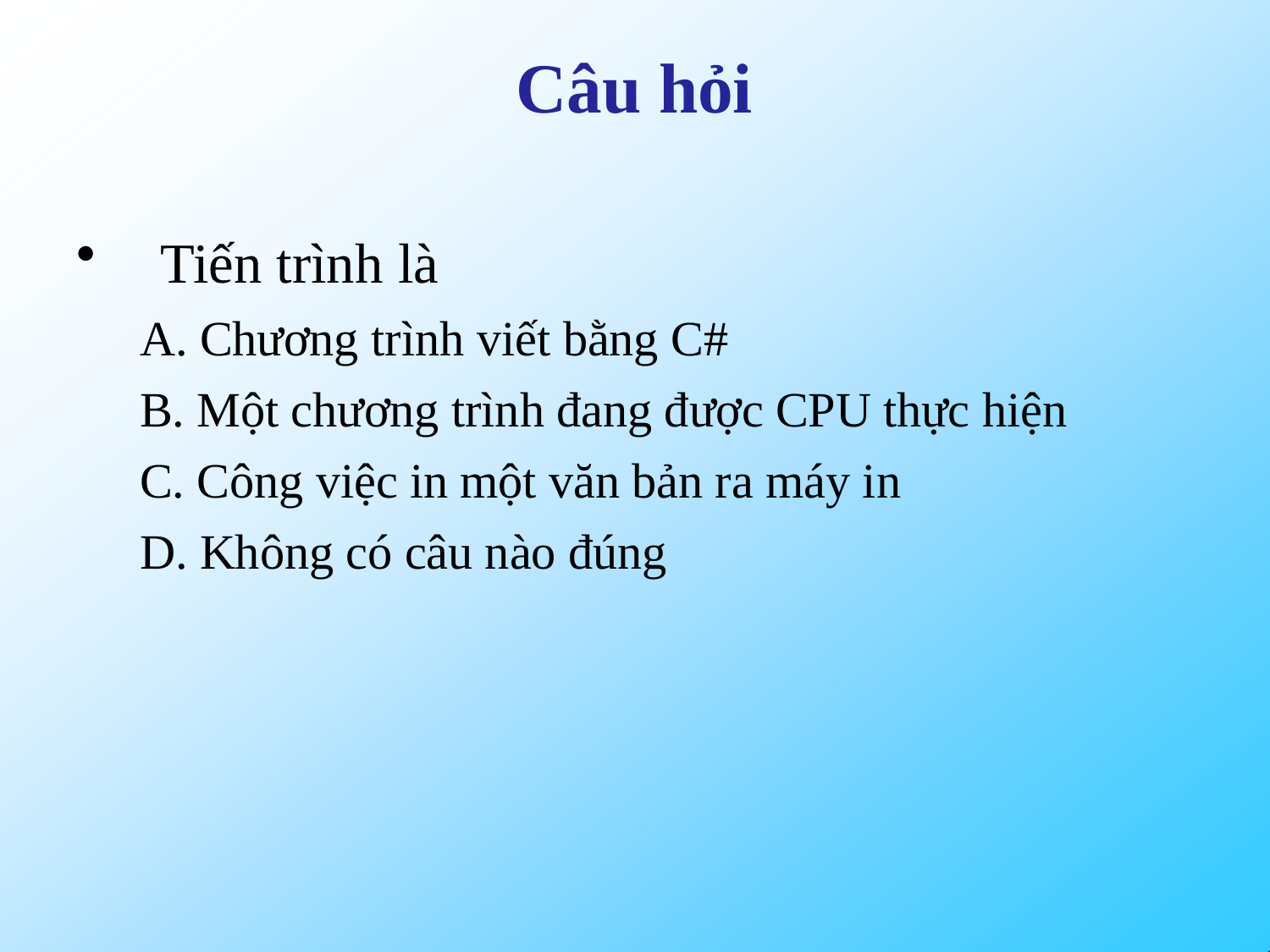

# Câu hỏi
Tiến trình là
Chương trình viết bằng C#
Một chương trình đang được CPU thực hiện
Công việc in một văn bản ra máy in
Không có câu nào đúng